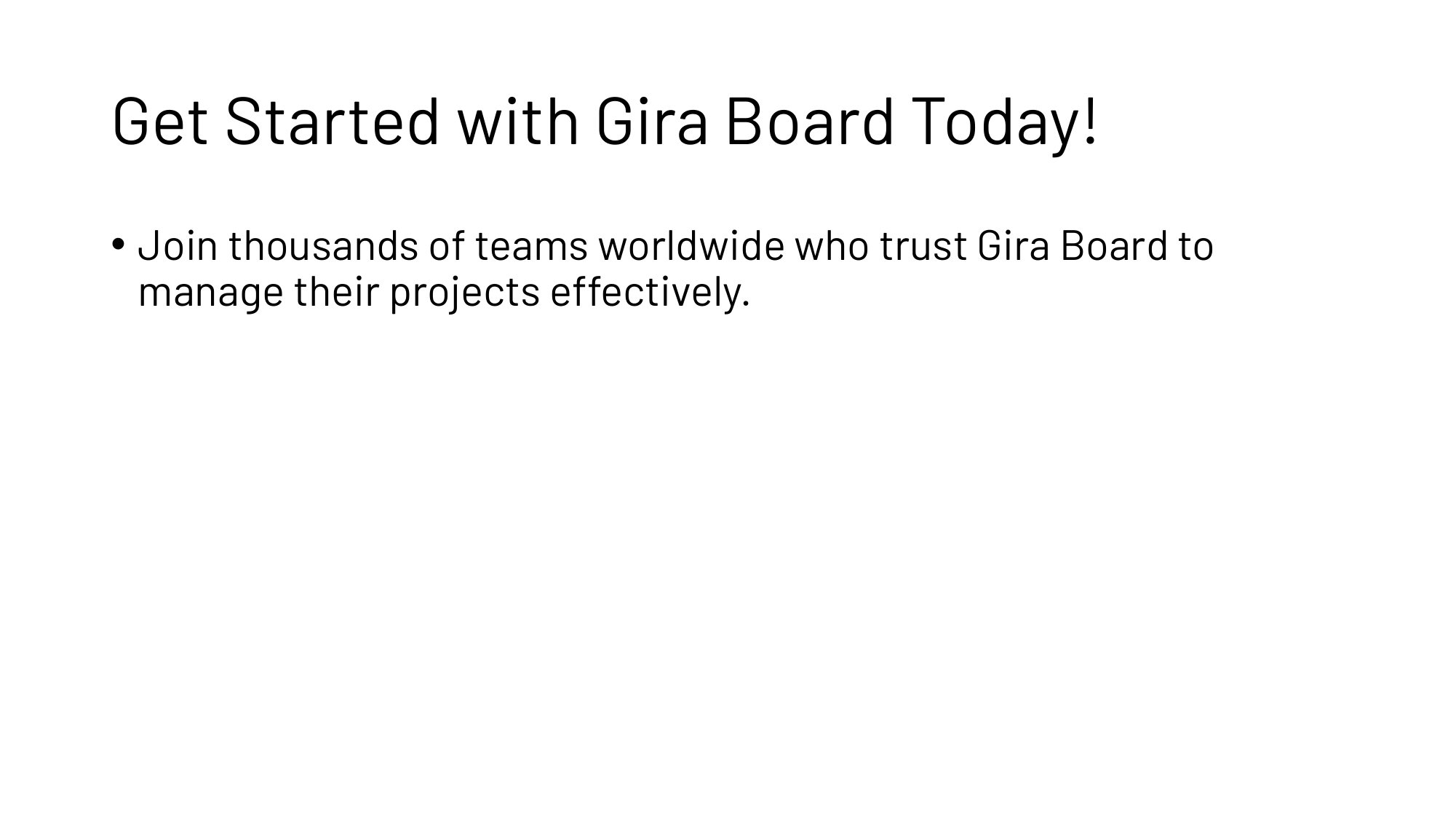

# Get Started with Gira Board Today!
Join thousands of teams worldwide who trust Gira Board to manage their projects effectively.